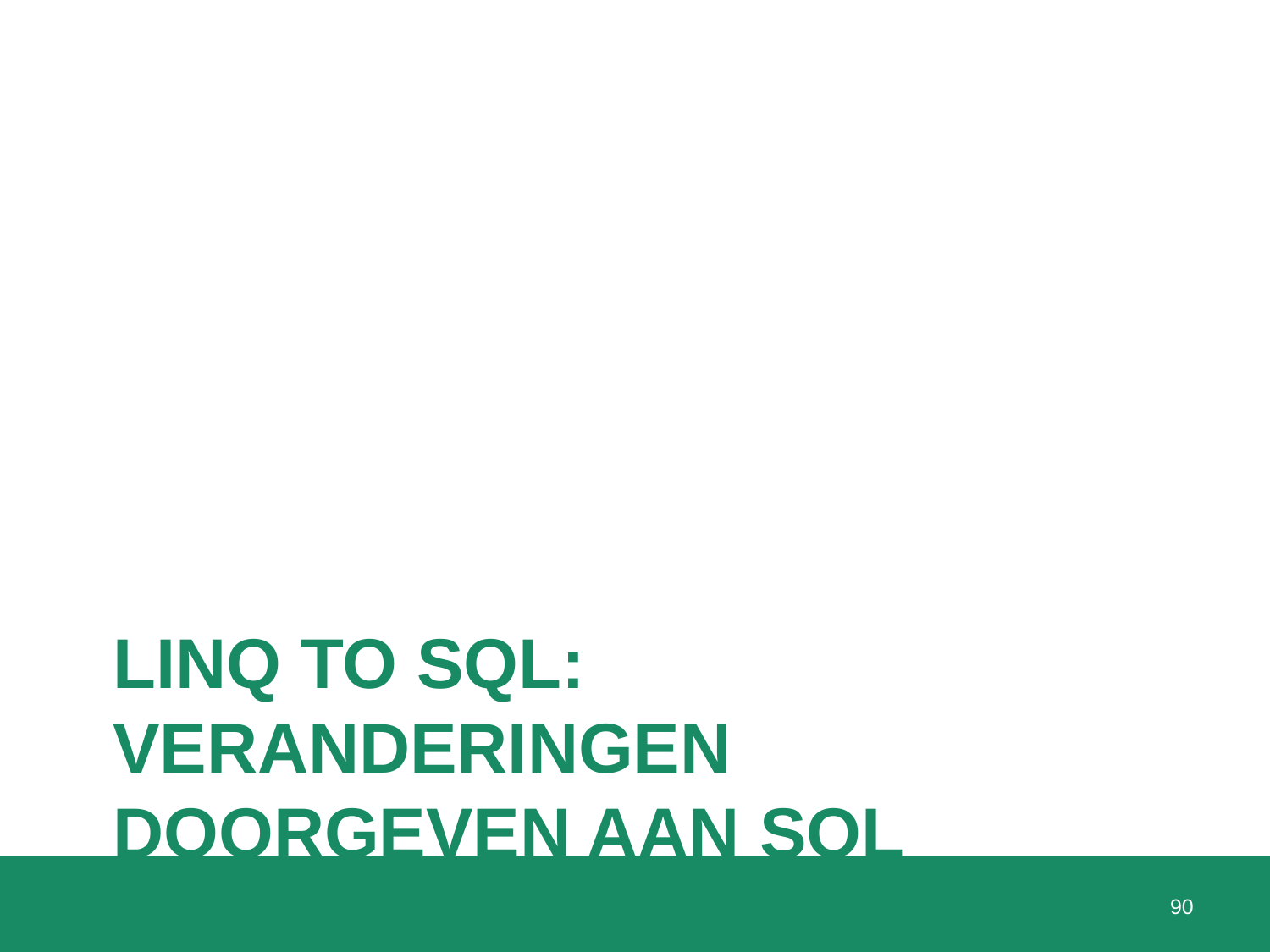

# LINQ to SQL: veranderingen doorgeven aan SQL Server
90